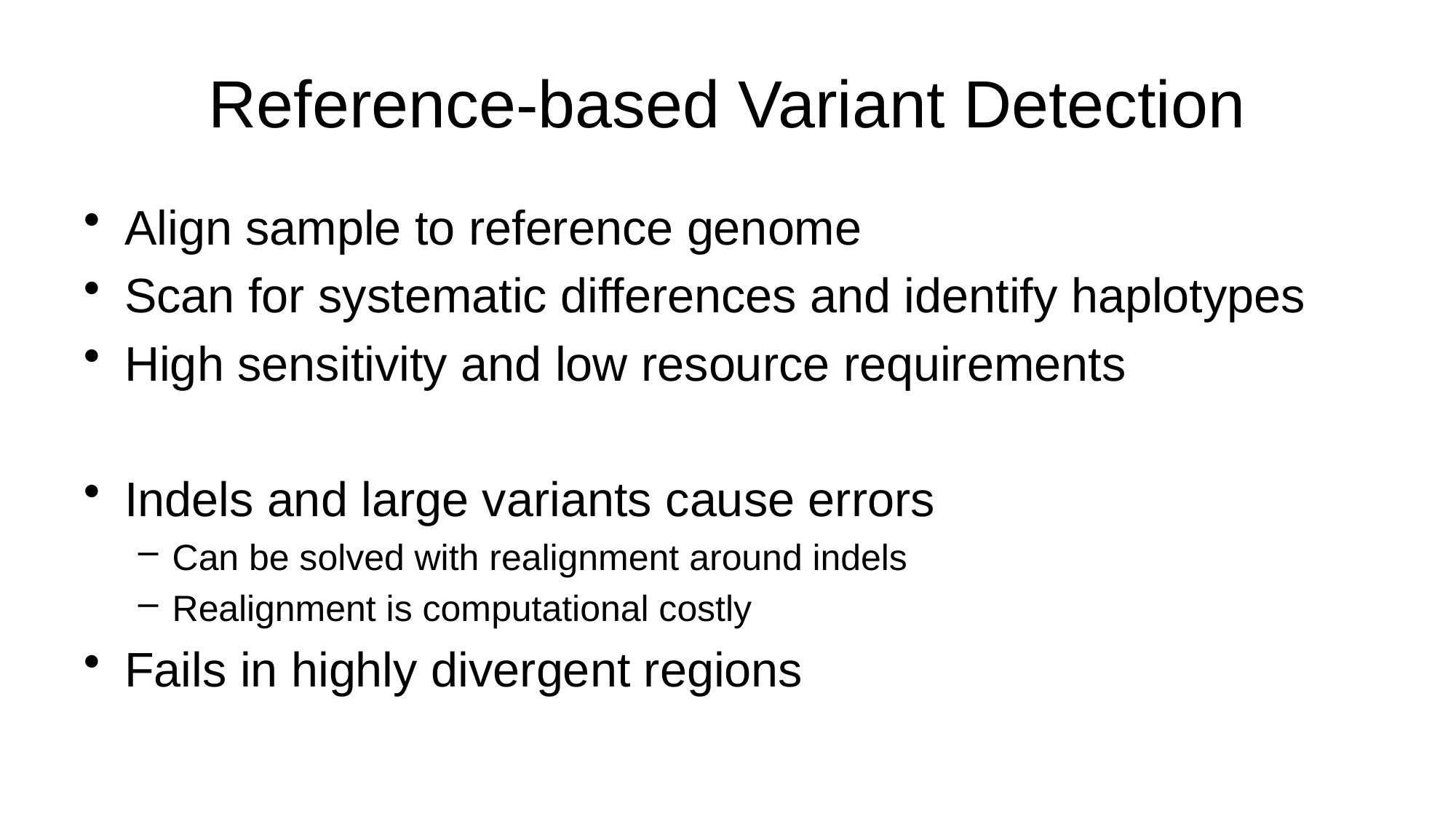

# Reference-based Variant Detection
Align sample to reference genome
Scan for systematic differences and identify haplotypes
High sensitivity and low resource requirements

Indels and large variants cause errors
Can be solved with realignment around indels
Realignment is computational costly
Fails in highly divergent regions